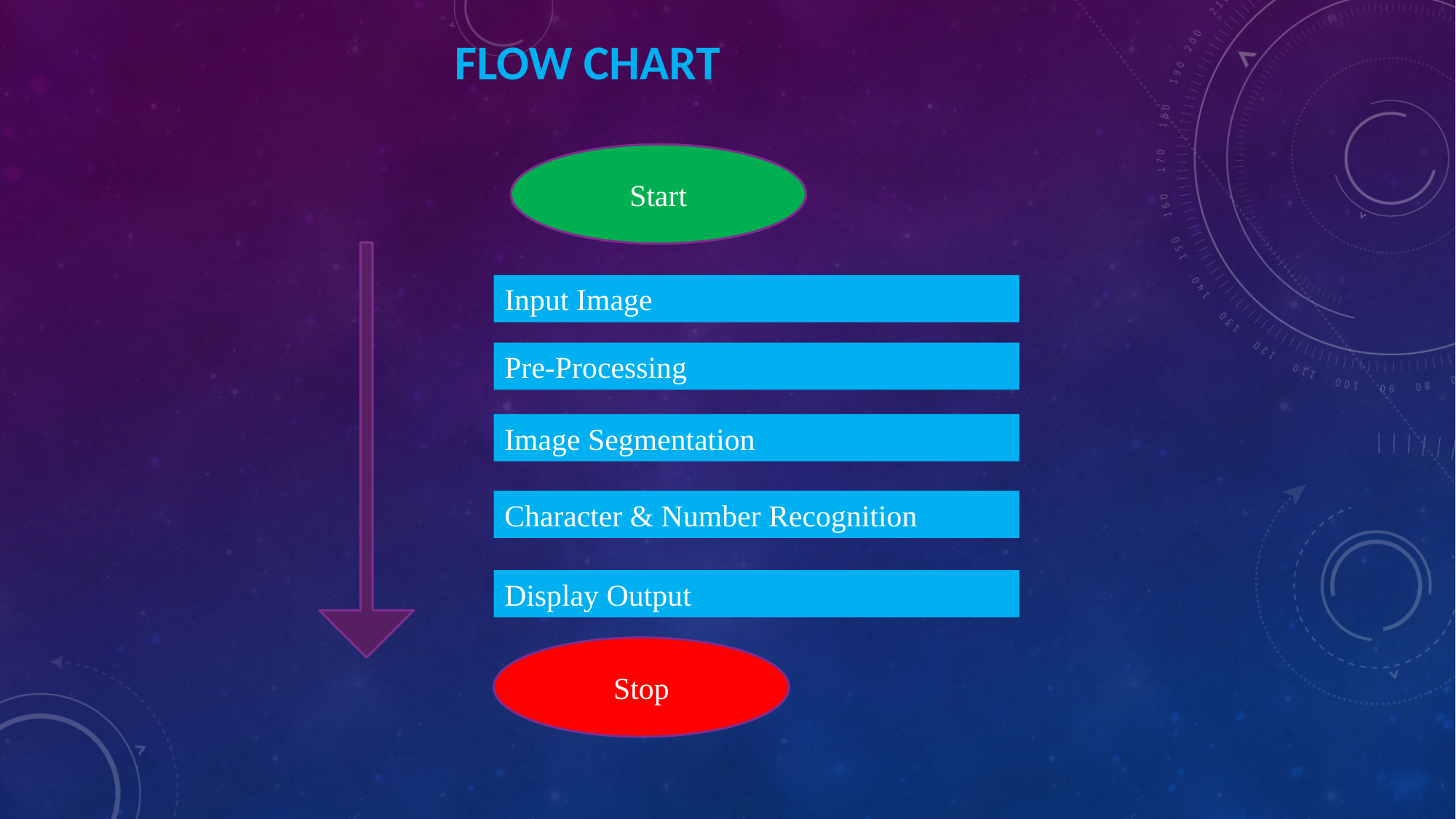

FLOW CHART
Start

Input Image
Pre-Processing
Image Segmentation
Character & Number Recognition
Display Output
Stop